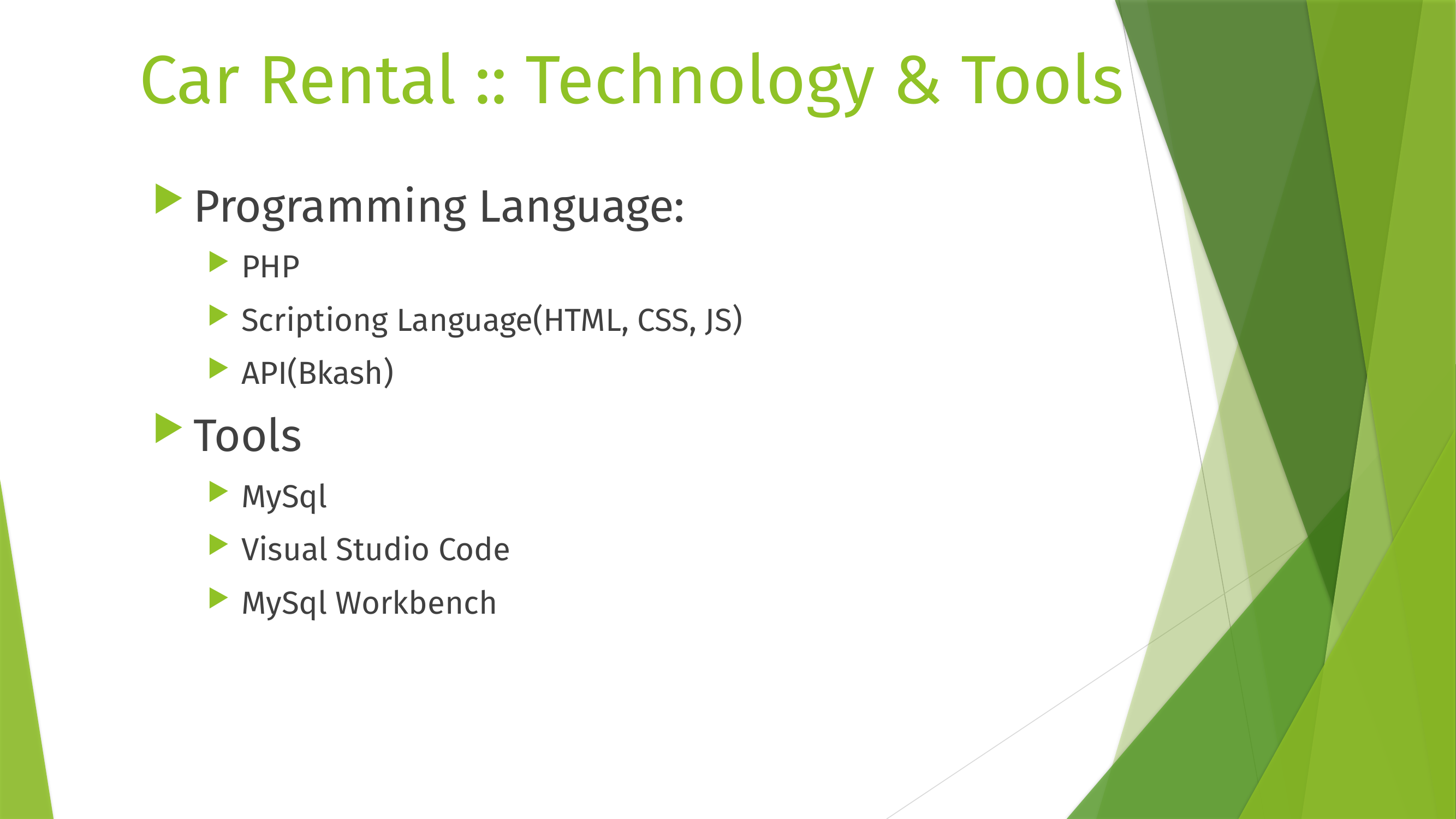

# Car Rental :: Technology & Tools
Programming Language:
PHP
Scriptiong Language(HTML, CSS, JS)
API(Bkash)
Tools
MySql
Visual Studio Code
MySql Workbench